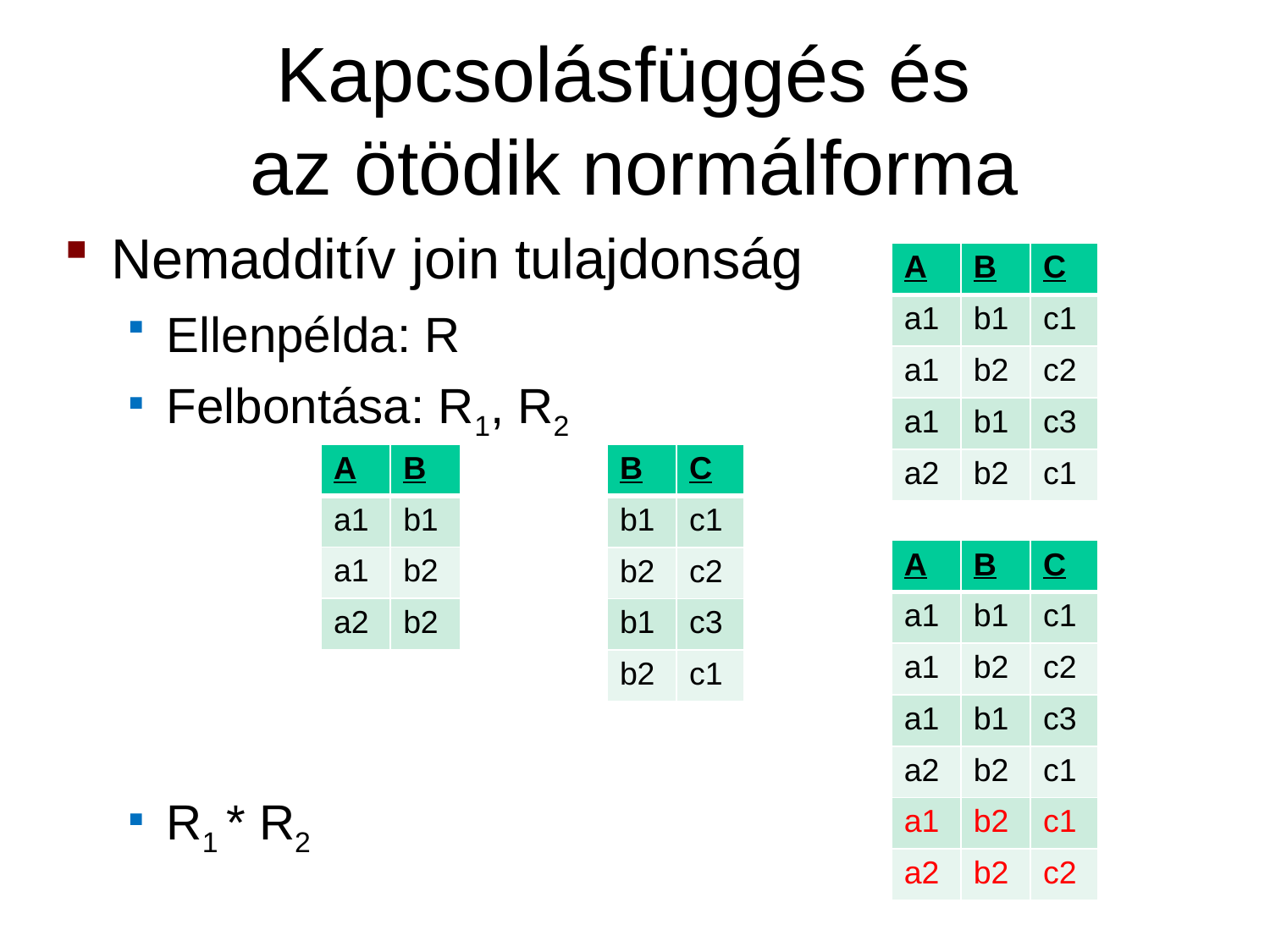

# Kapcsolásfüggés és az ötödik normálforma
Nemadditív join tulajdonság
Ellenpélda: R
Felbontása: R1, R2

R1 * R2

| A | B | C |
| --- | --- | --- |
| a1 | b1 | c1 |
| a1 | b2 | c2 |
| a1 | b1 | c3 |
| a2 | b2 | c1 |
| A | B |
| --- | --- |
| a1 | b1 |
| a1 | b2 |
| a2 | b2 |
| B | C |
| --- | --- |
| b1 | c1 |
| b2 | c2 |
| b1 | c3 |
| b2 | c1 |
| A | B | C |
| --- | --- | --- |
| a1 | b1 | c1 |
| a1 | b2 | c2 |
| a1 | b1 | c3 |
| a2 | b2 | c1 |
| a1 | b2 | c1 |
| a2 | b2 | c2 |